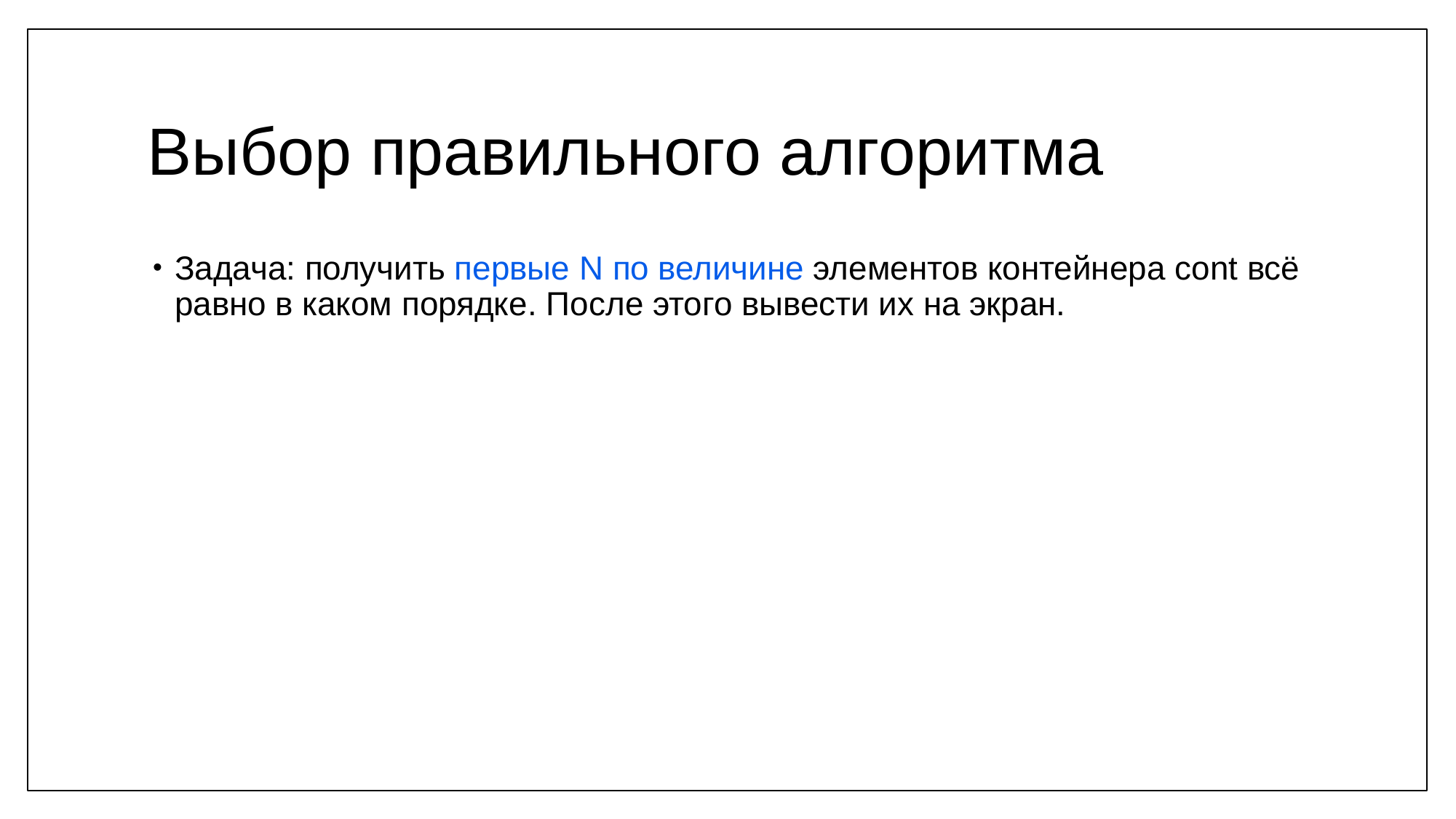

# Выбор правильного алгоритма
Задача: получить первые N по величине элементов контейнера cont всё равно в каком порядке. После этого вывести их на экран.